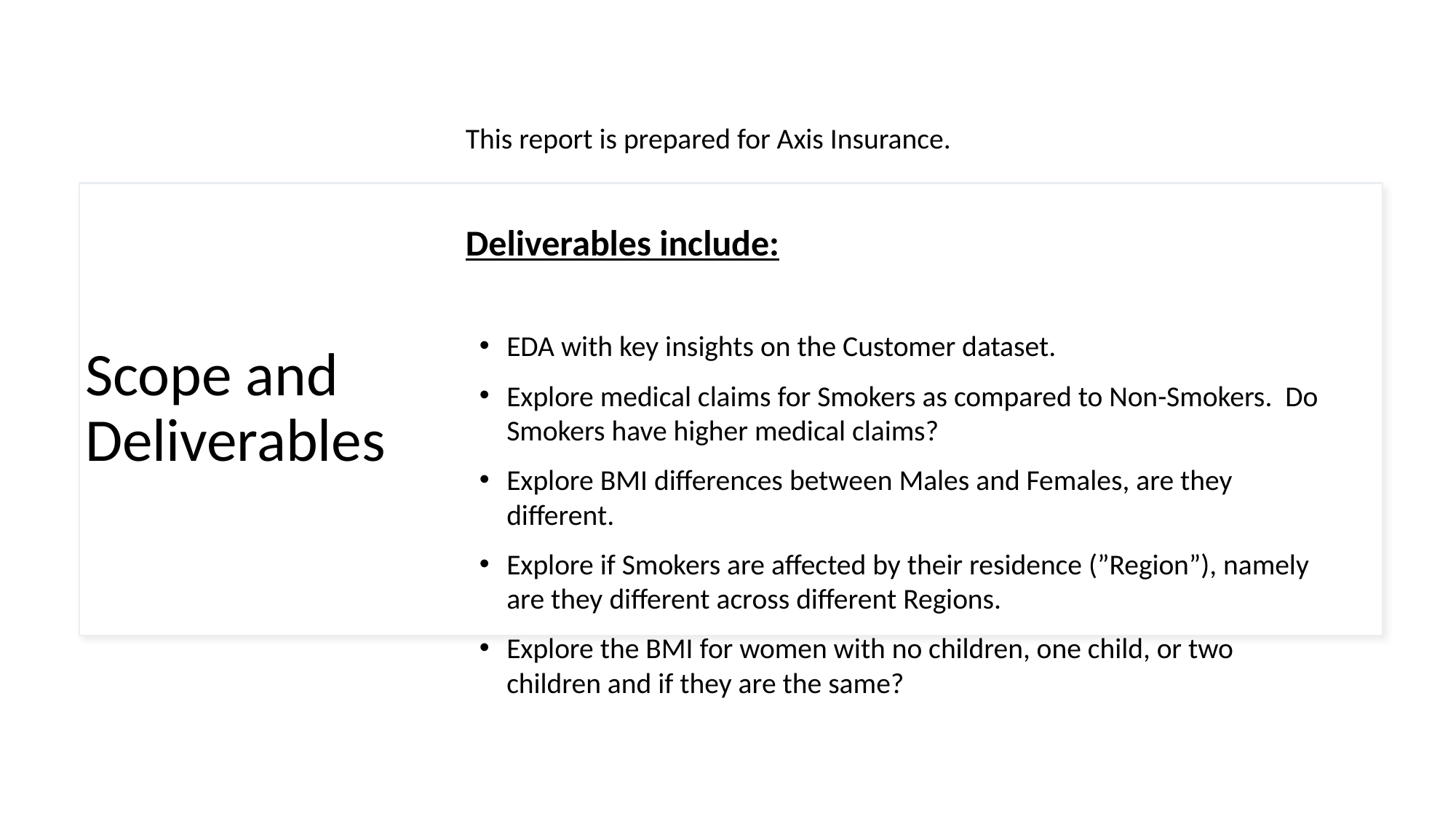

This report is prepared for Axis Insurance.

Deliverables include:

EDA with key insights on the Customer dataset.
Explore medical claims for Smokers as compared to Non-Smokers.  Do Smokers have higher medical claims?
Explore BMI differences between Males and Females, are they different.
Explore if Smokers are affected by their residence (”Region”), namely are they different across different Regions.
Explore the BMI for women with no children, one child, or two children and if they are the same?
# Scope and Deliverables